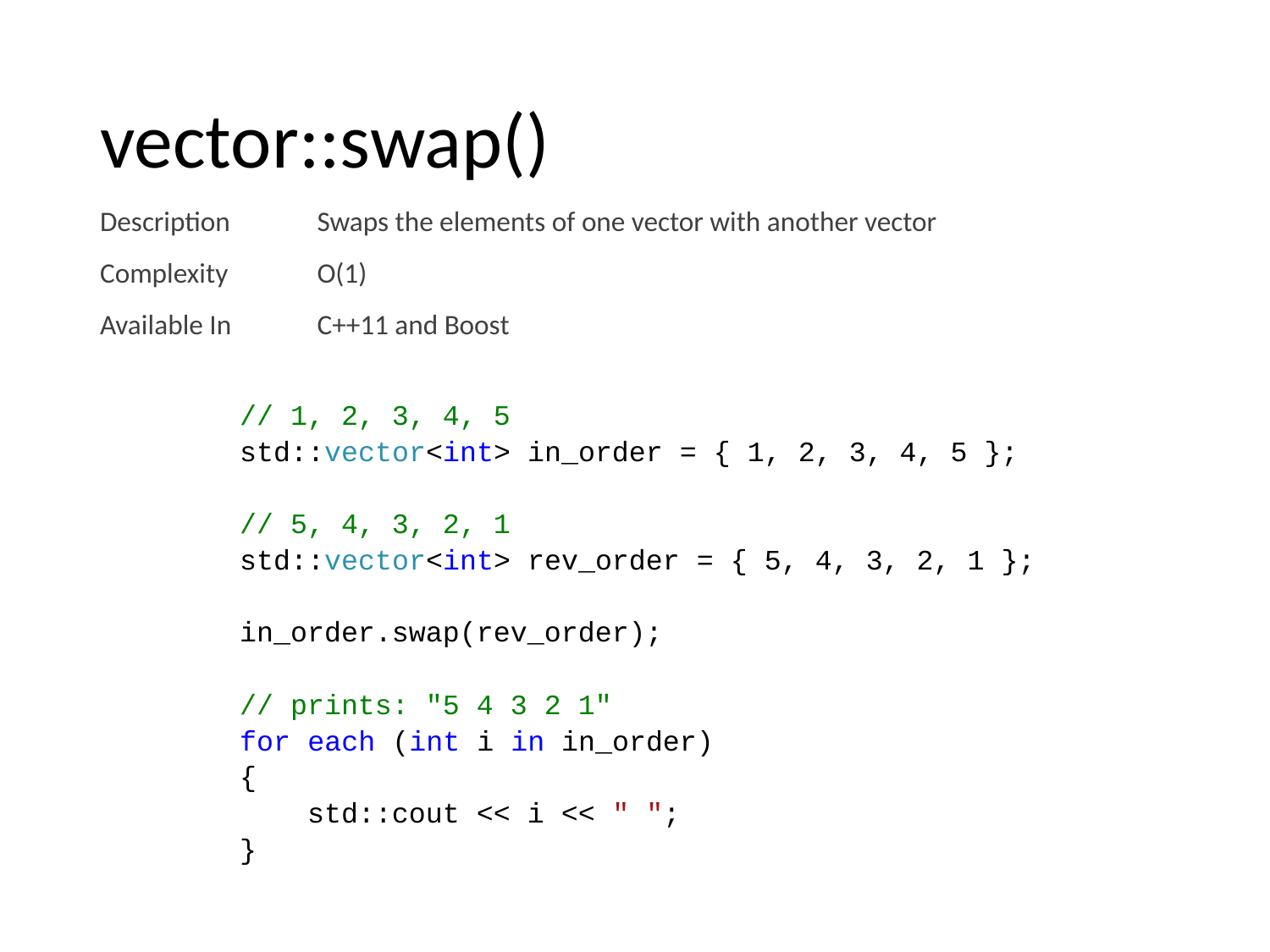

# vector::swap()
| Description | Swaps the elements of one vector with another vector |
| --- | --- |
| Complexity | O(1) |
| Available In | C++11 and Boost |
// 1, 2, 3, 4, 5
std::vector<int> in_order = { 1, 2, 3, 4, 5 };
// 5, 4, 3, 2, 1
std::vector<int> rev_order = { 5, 4, 3, 2, 1 };
in_order.swap(rev_order);
// prints: "5 4 3 2 1"
for each (int i in in_order)
{
    std::cout << i << " ";
}